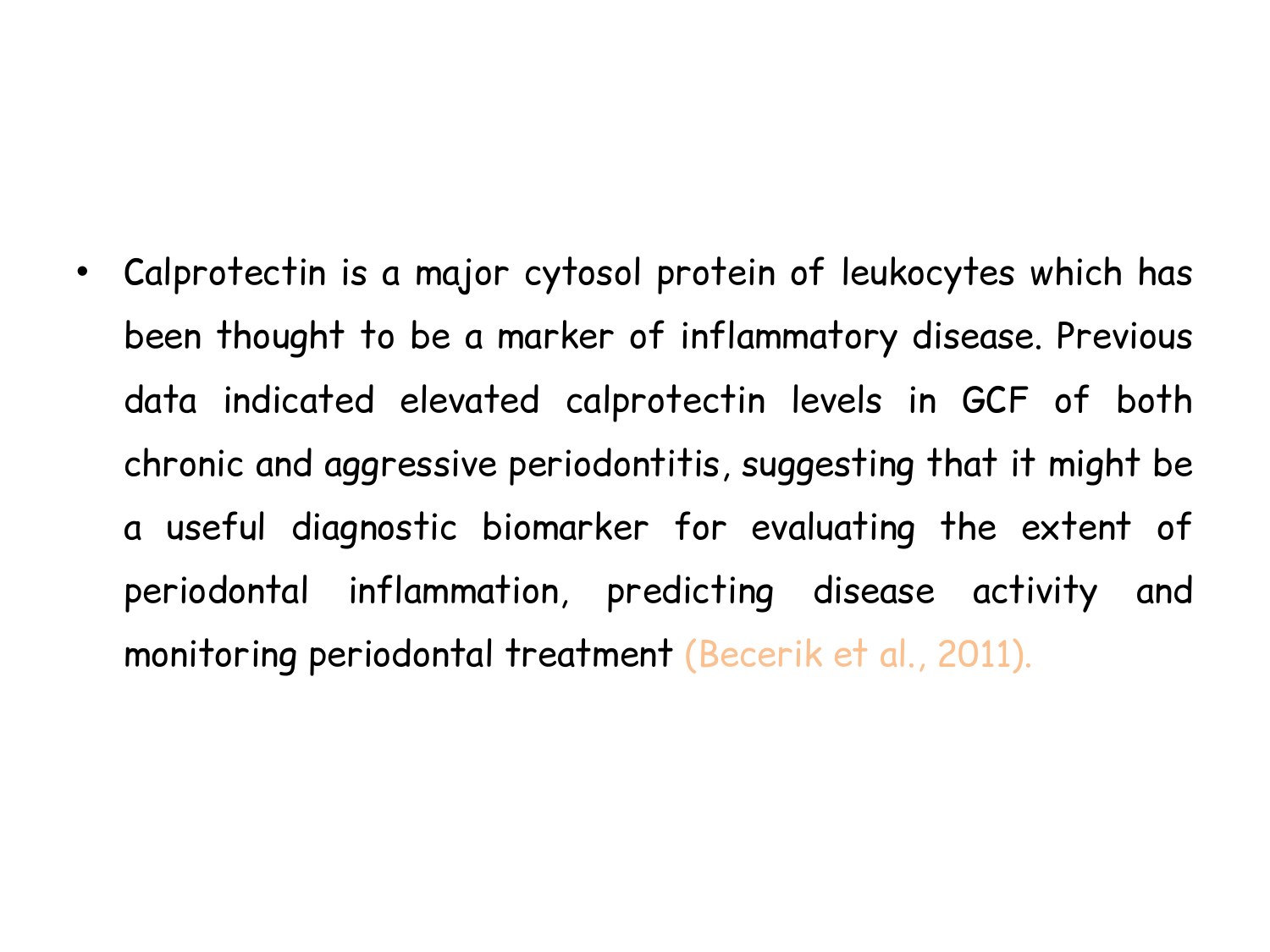

#
Calprotectin is a major cytosol protein of leukocytes which has been thought to be a marker of inflammatory disease. Previous data indicated elevated calprotectin levels in GCF of both chronic and aggressive periodontitis, suggesting that it might be a useful diagnostic biomarker for evaluating the extent of periodontal inflammation, predicting disease activity and monitoring periodontal treatment (Becerik et al., 2011).